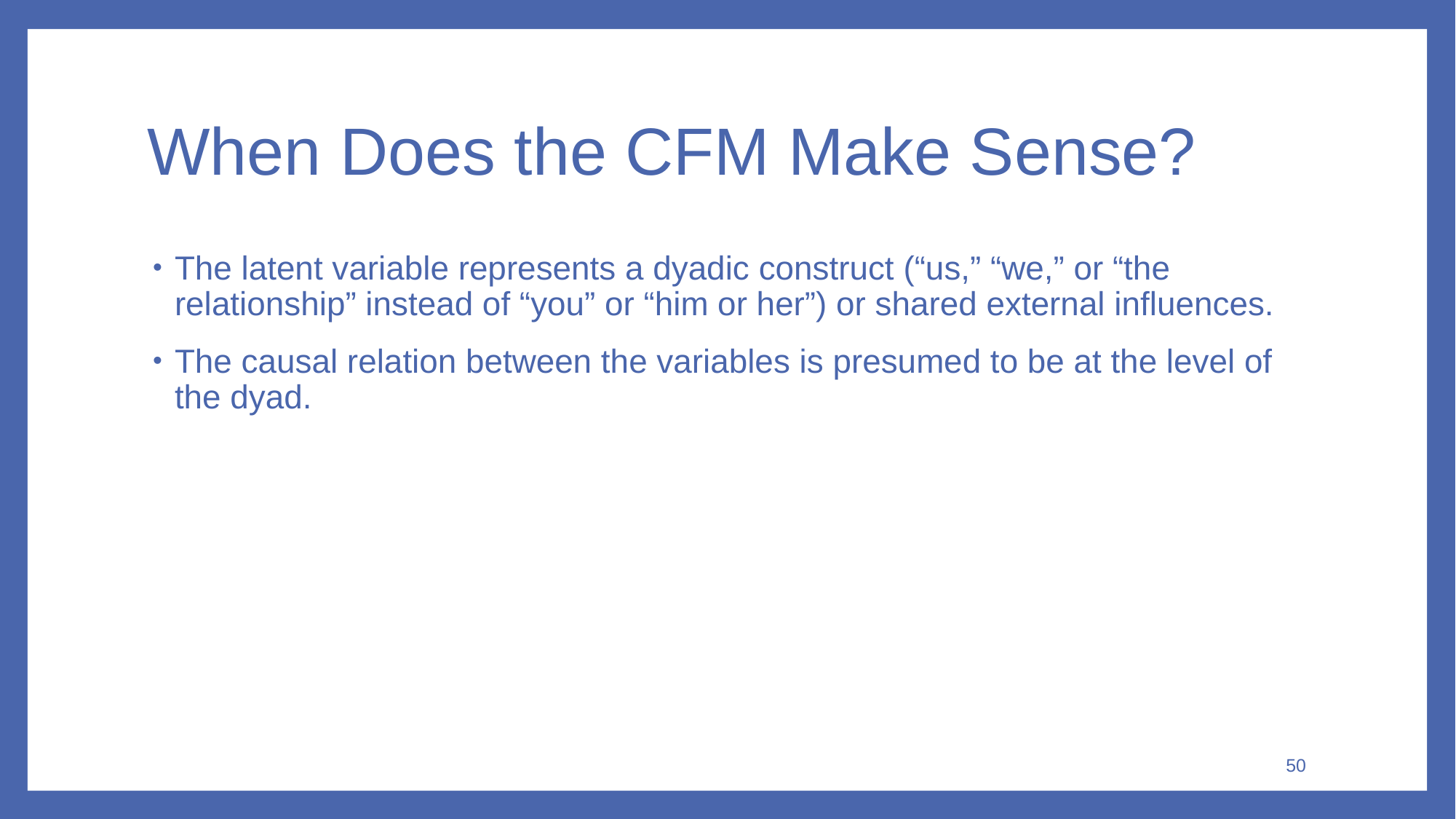

# When Does the CFM Make Sense?

The latent variable represents a dyadic construct (“us,” “we,” or “the relationship” instead of “you” or “him or her”) or shared external influences.
The causal relation between the variables is presumed to be at the level of the dyad.

50